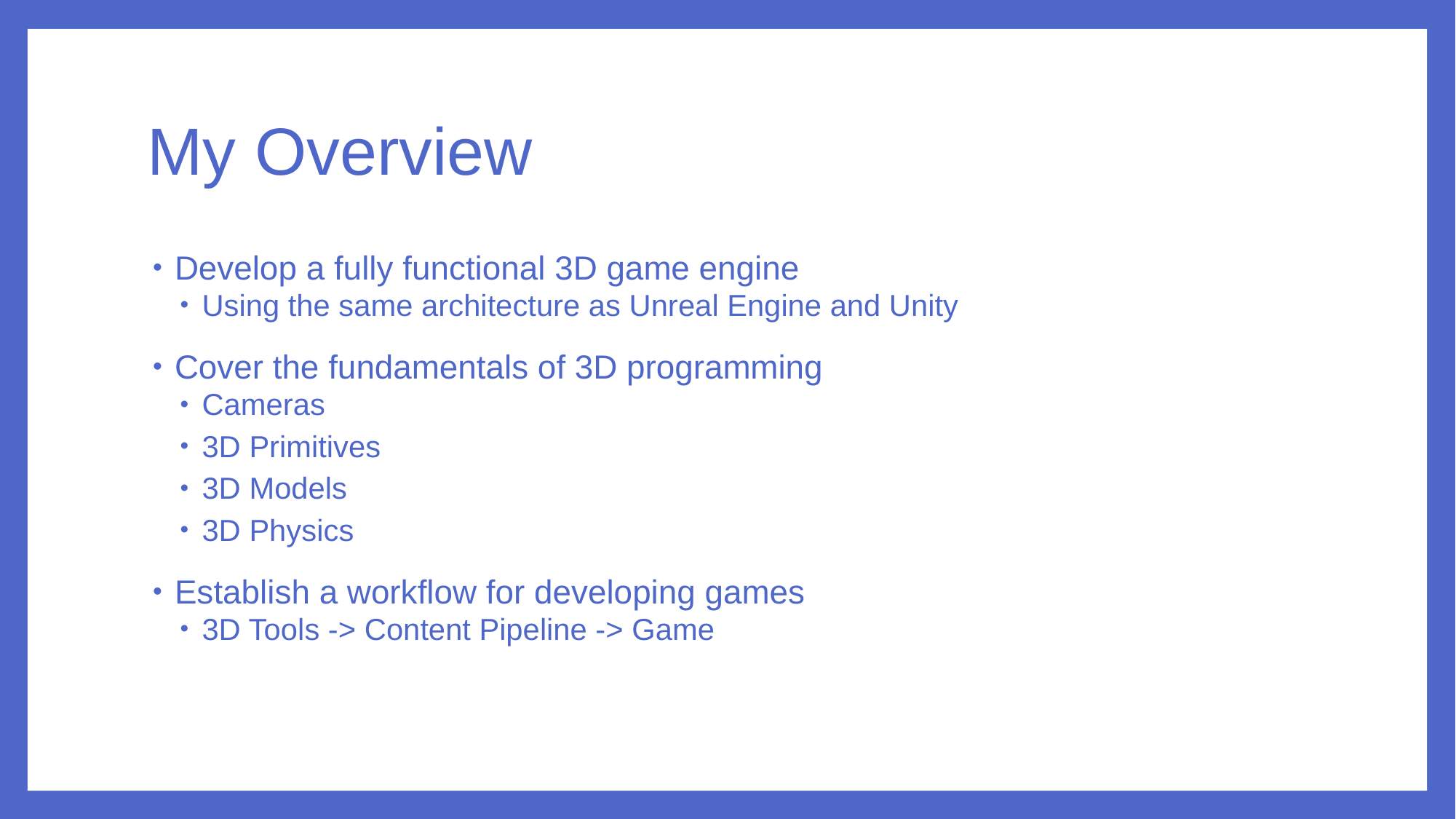

# My Overview
Develop a fully functional 3D game engine
Using the same architecture as Unreal Engine and Unity
Cover the fundamentals of 3D programming
Cameras
3D Primitives
3D Models
3D Physics
Establish a workflow for developing games
3D Tools -> Content Pipeline -> Game